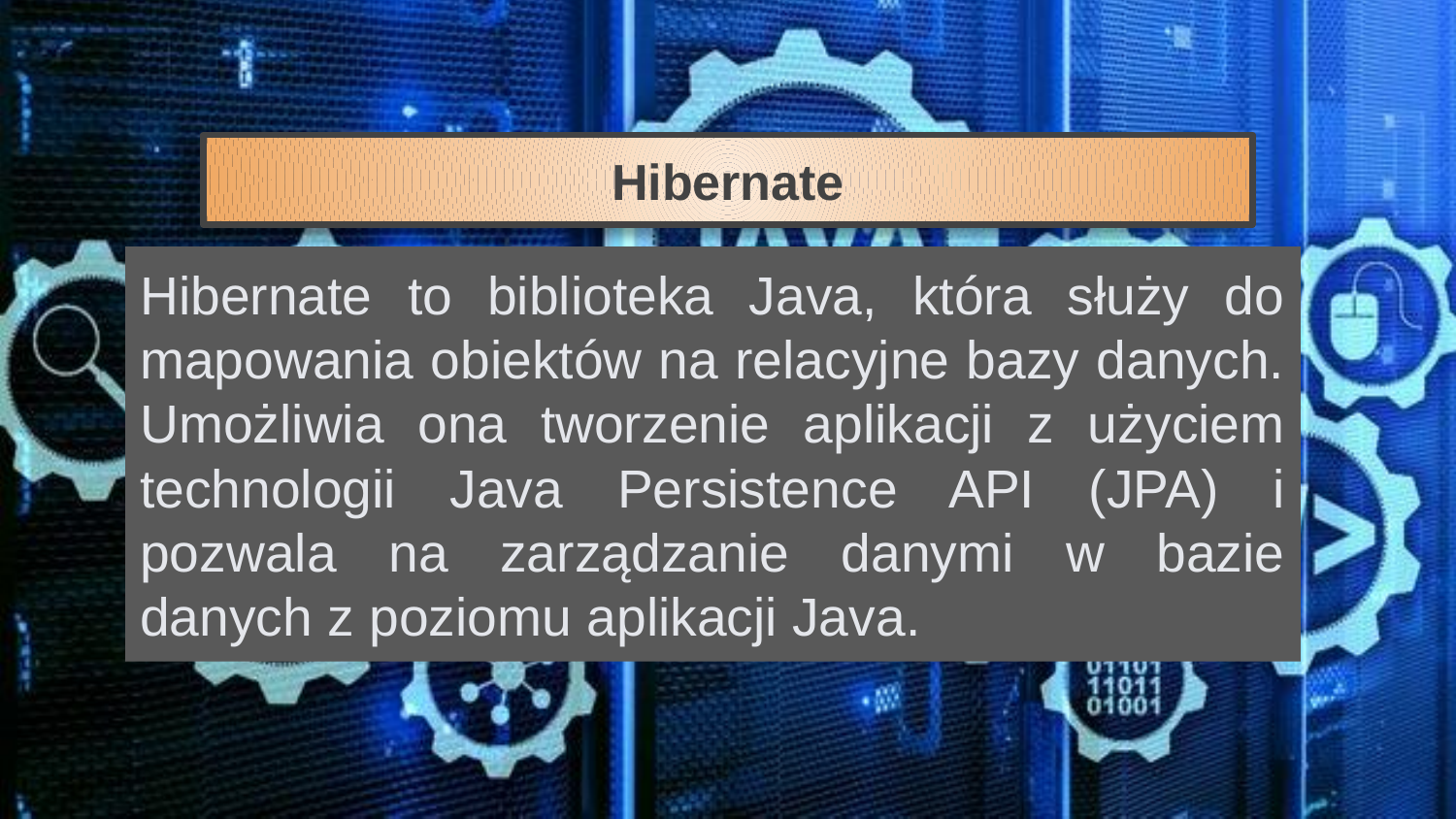

Hibernate
Hibernate to biblioteka Java, która służy do mapowania obiektów na relacyjne bazy danych. Umożliwia ona tworzenie aplikacji z użyciem technologii Java Persistence API (JPA) i pozwala na zarządzanie danymi w bazie danych z poziomu aplikacji Java.